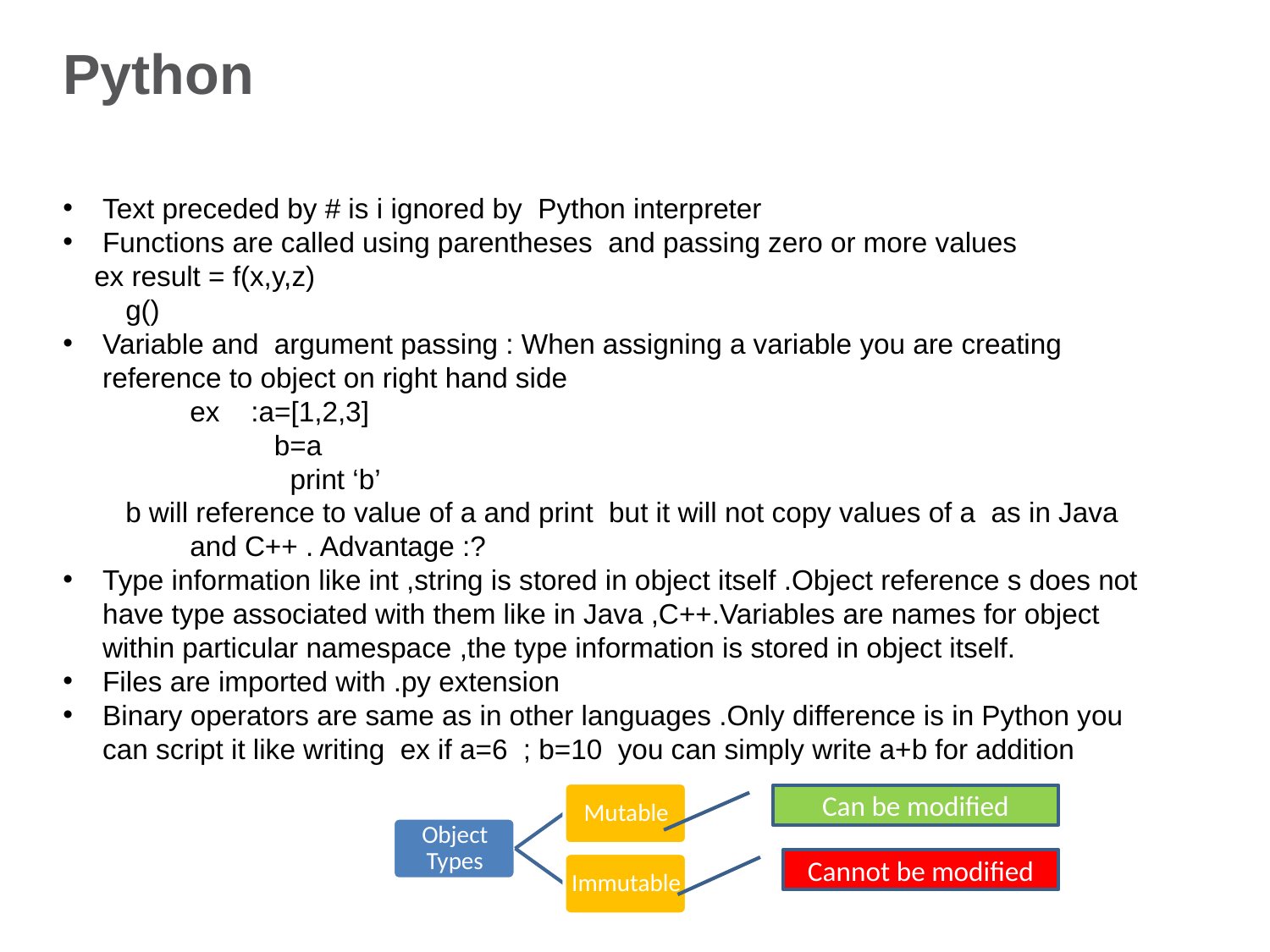

# Python
Text preceded by # is i ignored by  Python interpreter
Functions are called using parentheses  and passing zero or more values
    ex result = f(x,y,z)
        g()
Variable and  argument passing : When assigning a variable you are creating reference to object on right hand side
  	ex    :a=[1,2,3]
                           b=a
                             print ‘b’
        b will reference to value of a and print  but it will not copy values of a  as in Java  	and C++ . Advantage :?
Type information like int ,string is stored in object itself .Object reference s does not have type associated with them like in Java ,C++.Variables are names for object within particular namespace ,the type information is stored in object itself.
Files are imported with .py extension
Binary operators are same as in other languages .Only difference is in Python you can script it like writing  ex if a=6  ; b=10  you can simply write a+b for addition

Object Types

Mutable

Immutable
Can be modified
Cannot be modified